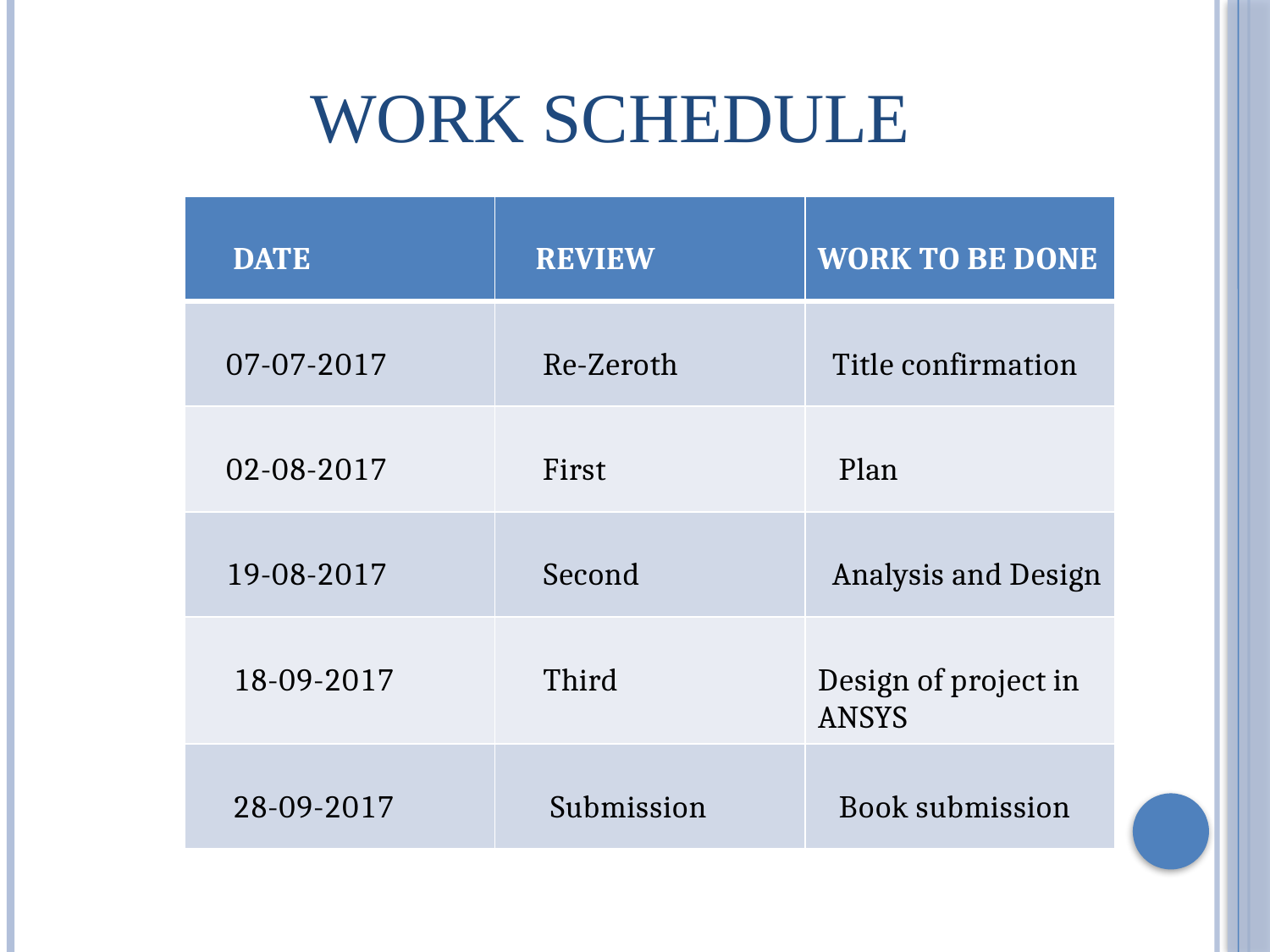

WORK SCHEDULE
| DATE | REVIEW | WORK TO BE DONE |
| --- | --- | --- |
| 07-07-2017 | Re-Zeroth | Title confirmation |
| 02-08-2017 | First | Plan |
| 19-08-2017 | Second | Analysis and Design |
| 18-09-2017 | Third | Design of project in ANSYS |
| 28-09-2017 | Submission | Book submission |